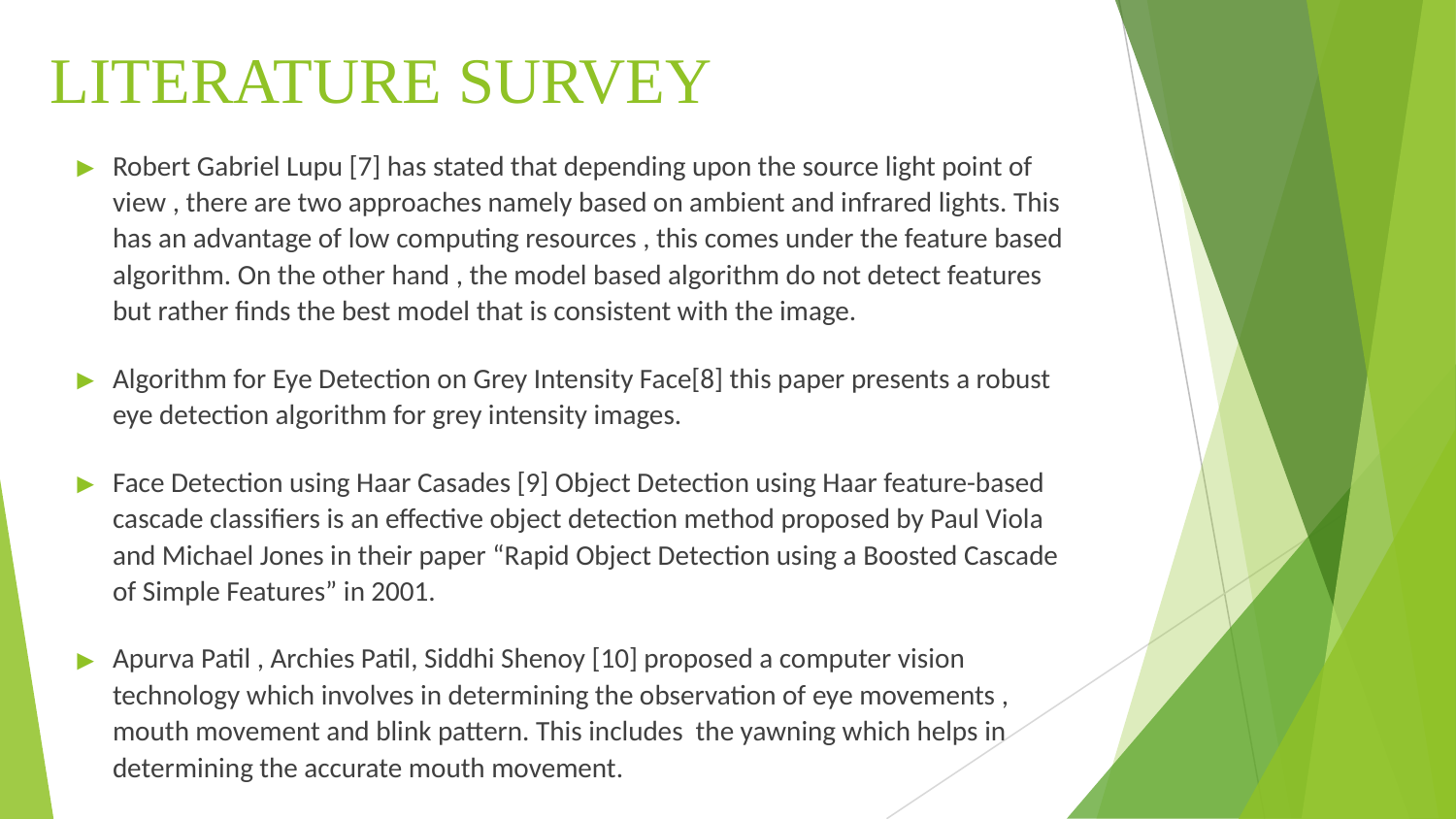

# LITERATURE SURVEY
Robert Gabriel Lupu [7] has stated that depending upon the source light point of view , there are two approaches namely based on ambient and infrared lights. This has an advantage of low computing resources , this comes under the feature based algorithm. On the other hand , the model based algorithm do not detect features but rather finds the best model that is consistent with the image.
Algorithm for Eye Detection on Grey Intensity Face[8] this paper presents a robust eye detection algorithm for grey intensity images.
Face Detection using Haar Casades [9] Object Detection using Haar feature-based cascade classifiers is an effective object detection method proposed by Paul Viola and Michael Jones in their paper “Rapid Object Detection using a Boosted Cascade of Simple Features” in 2001.
Apurva Patil , Archies Patil, Siddhi Shenoy [10] proposed a computer vision technology which involves in determining the observation of eye movements , mouth movement and blink pattern. This includes  the yawning which helps in determining the accurate mouth movement.